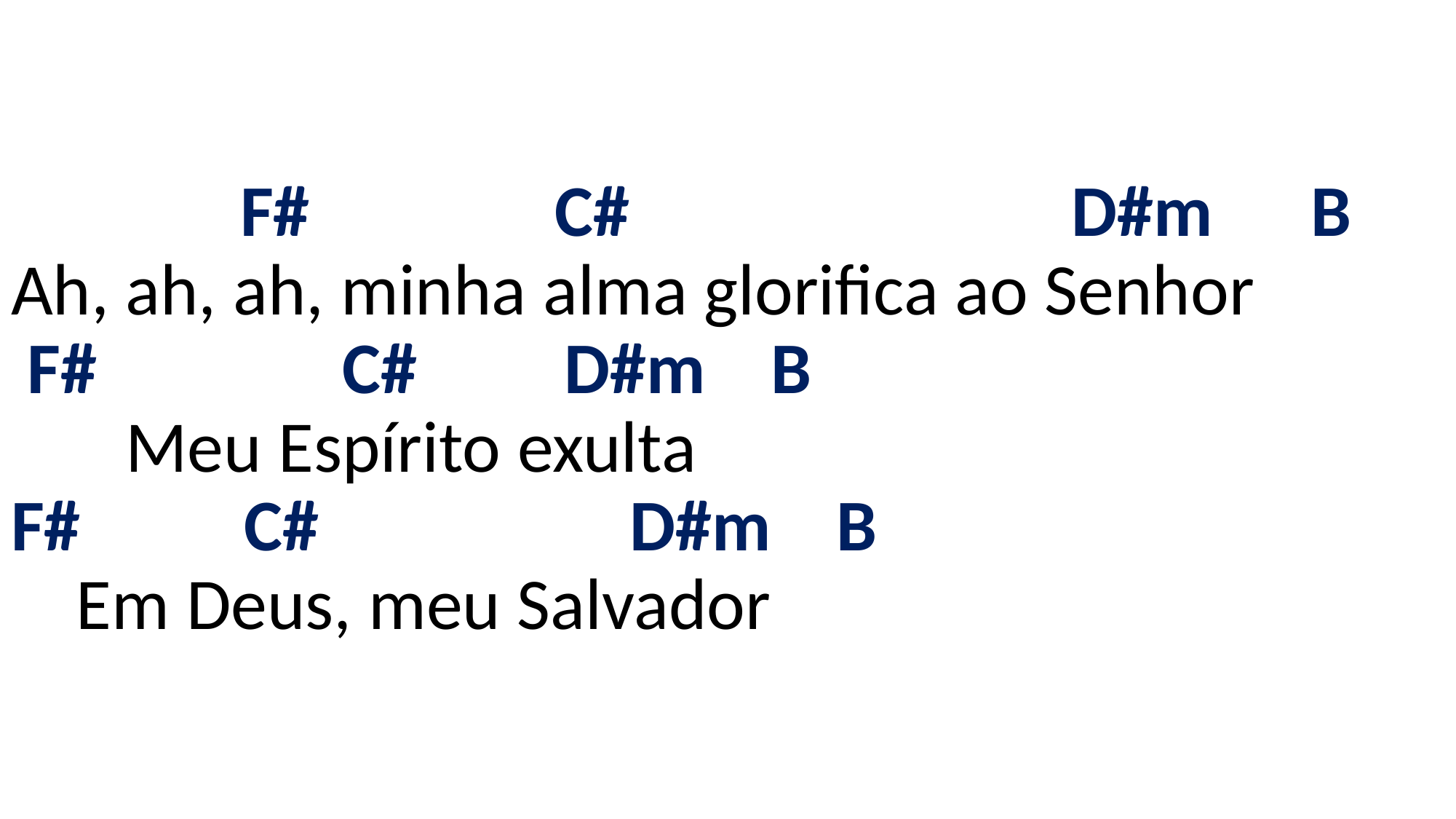

# F#               C#                           D#m      B Ah, ah, ah, minha alma glorifica ao Senhor F#               C#         D#m    B Meu Espírito exulta F#          C#                   D#m    B Em Deus, meu Salvador